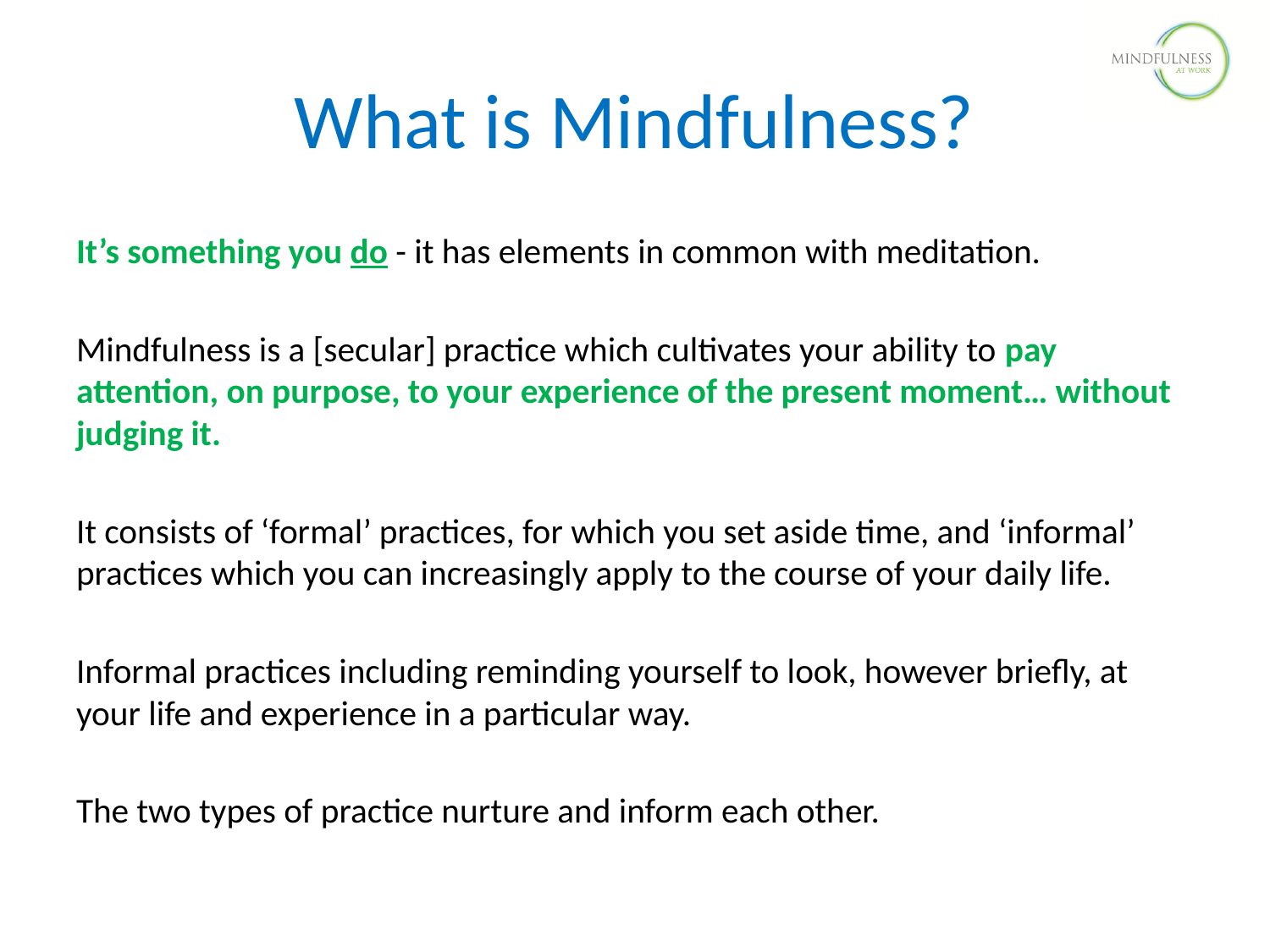

What is Mindfulness?
It’s something you do - it has elements in common with meditation.

Mindfulness is a [secular] practice which cultivates your ability to pay attention, on purpose, to your experience of the present moment… without judging it.

It consists of ‘formal’ practices, for which you set aside time, and ‘informal’ practices which you can increasingly apply to the course of your daily life.

Informal practices including reminding yourself to look, however briefly, at your life and experience in a particular way.

The two types of practice nurture and inform each other.